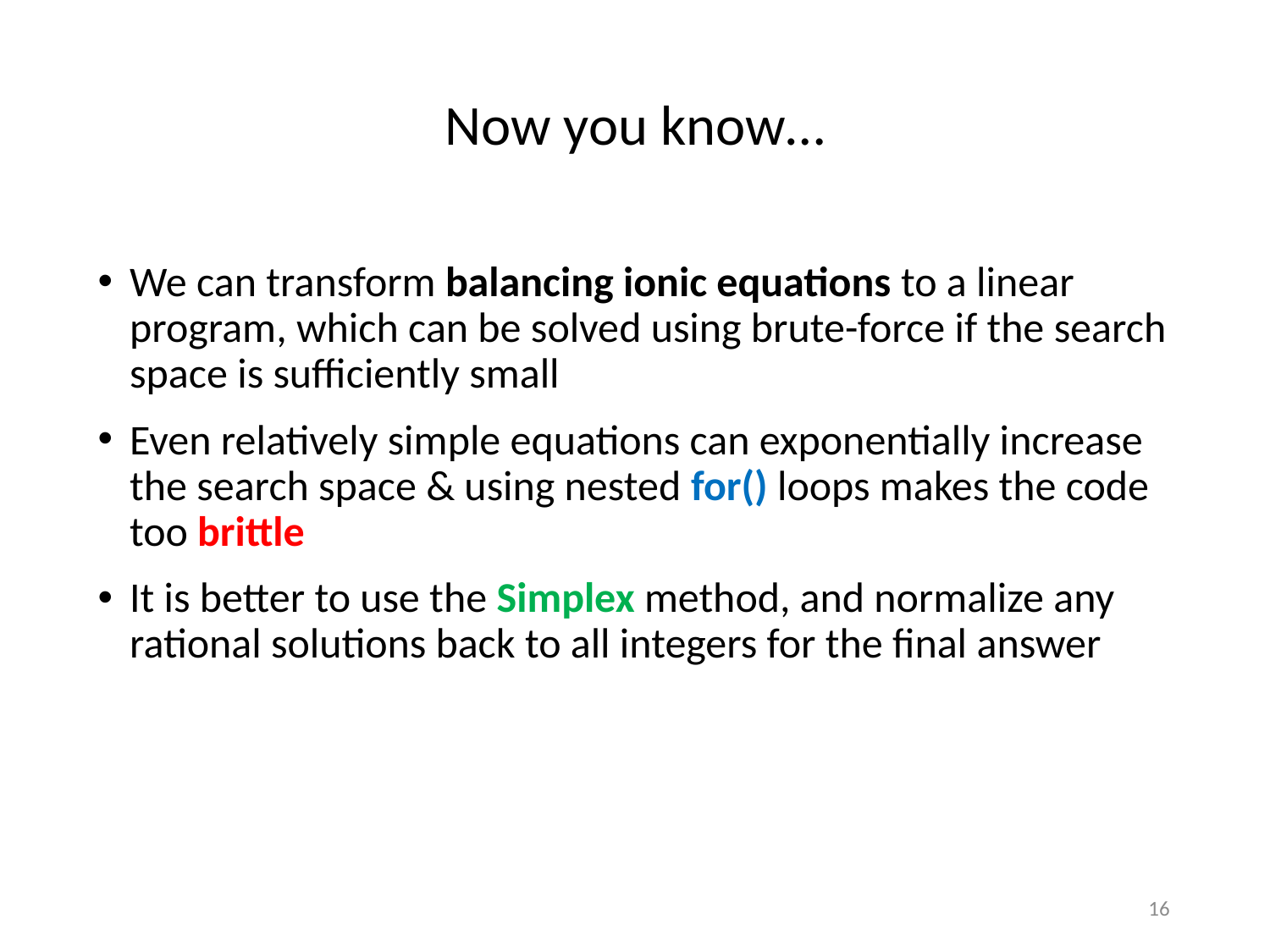

# Now you know…
We can transform balancing ionic equations to a linear program, which can be solved using brute-force if the search space is sufficiently small
Even relatively simple equations can exponentially increase the search space & using nested for() loops makes the code too brittle
It is better to use the Simplex method, and normalize any rational solutions back to all integers for the final answer

16